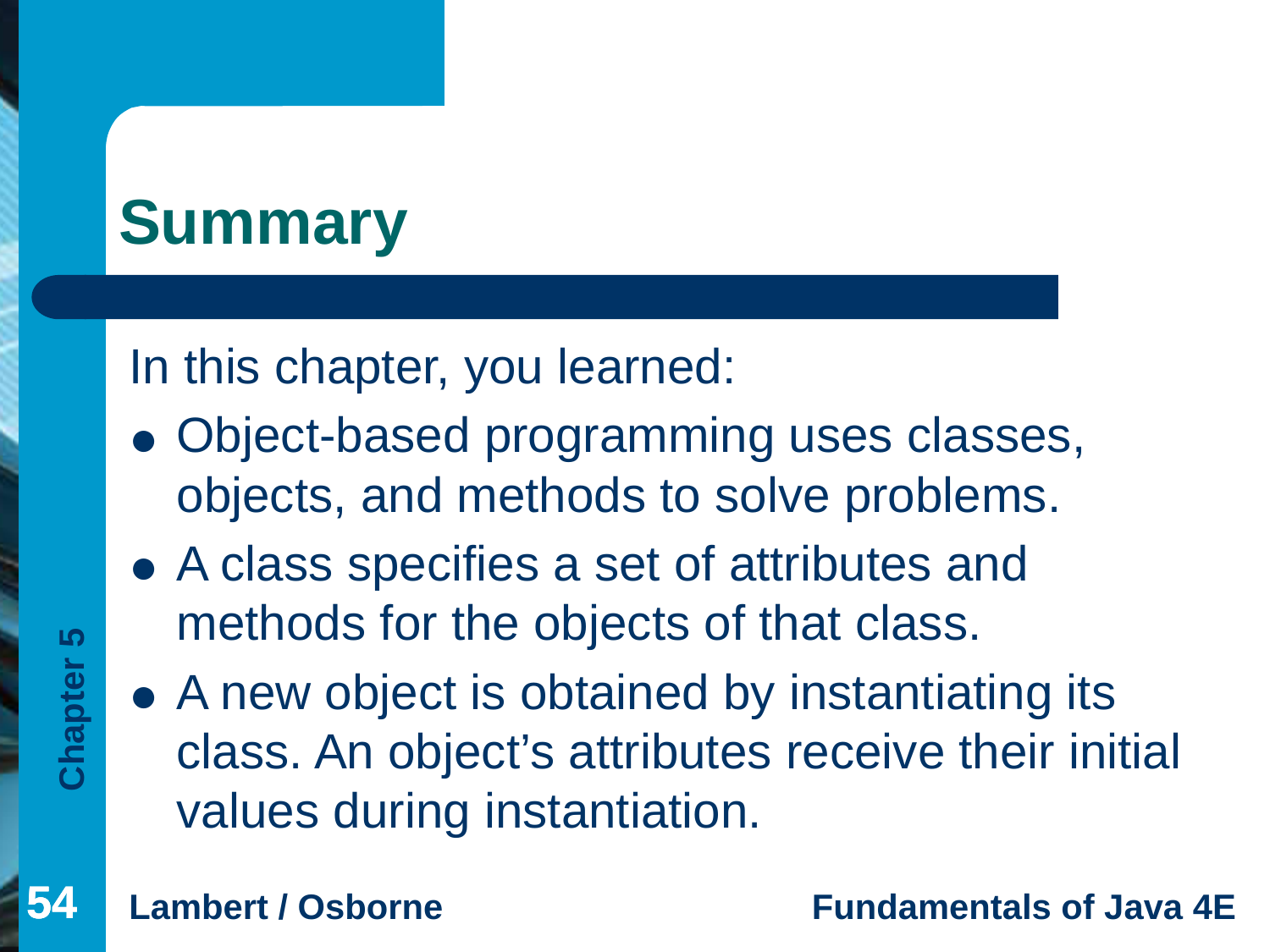

# Summary
In this chapter, you learned:
Object-based programming uses classes, objects, and methods to solve problems.
A class specifies a set of attributes and methods for the objects of that class.
A new object is obtained by instantiating its class. An object’s attributes receive their initial values during instantiation.
54
54
54